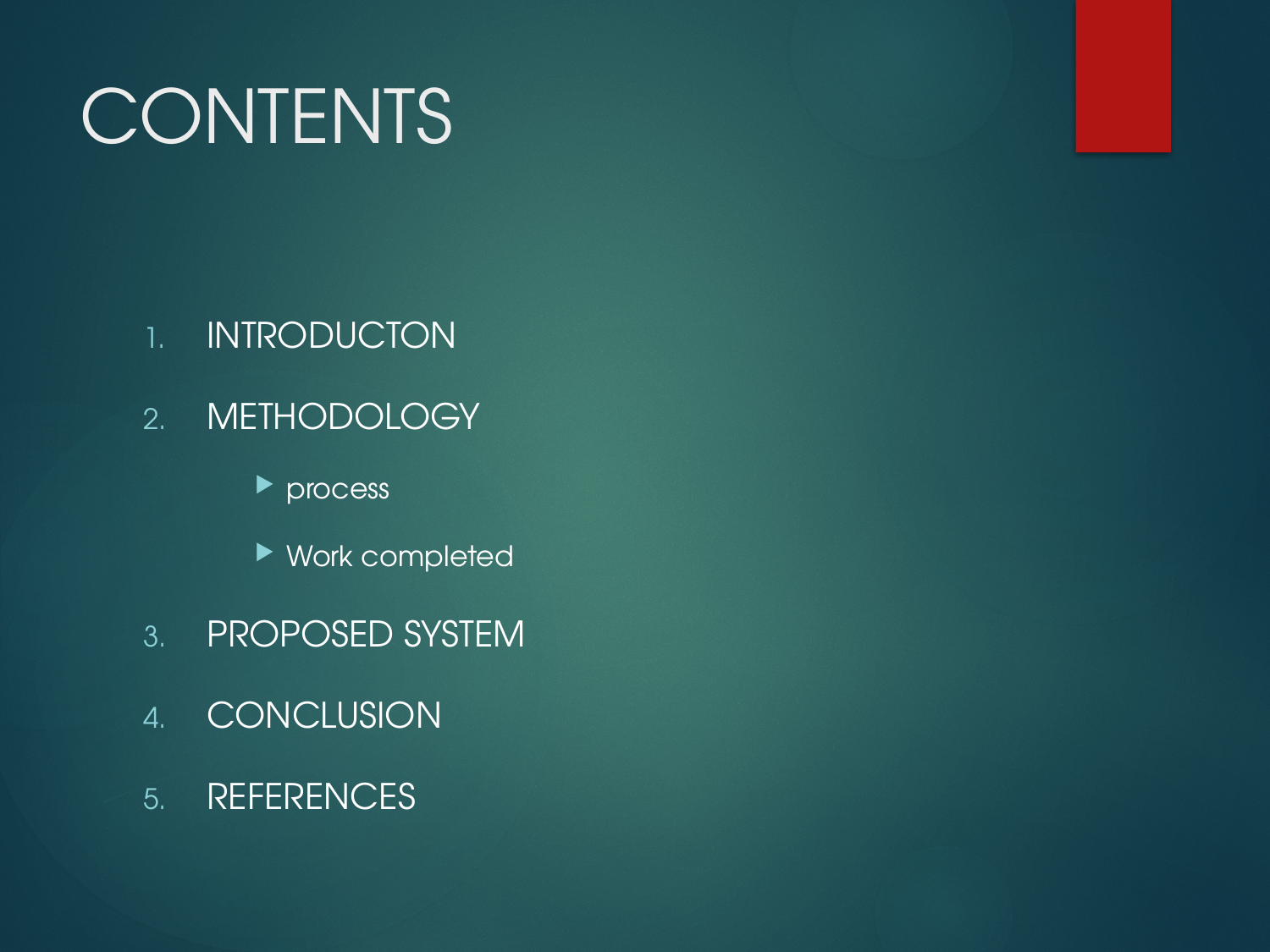

# CONTENTS
INTRODUCTON
METHODOLOGY
process
Work completed
PROPOSED SYSTEM
CONCLUSION
REFERENCES